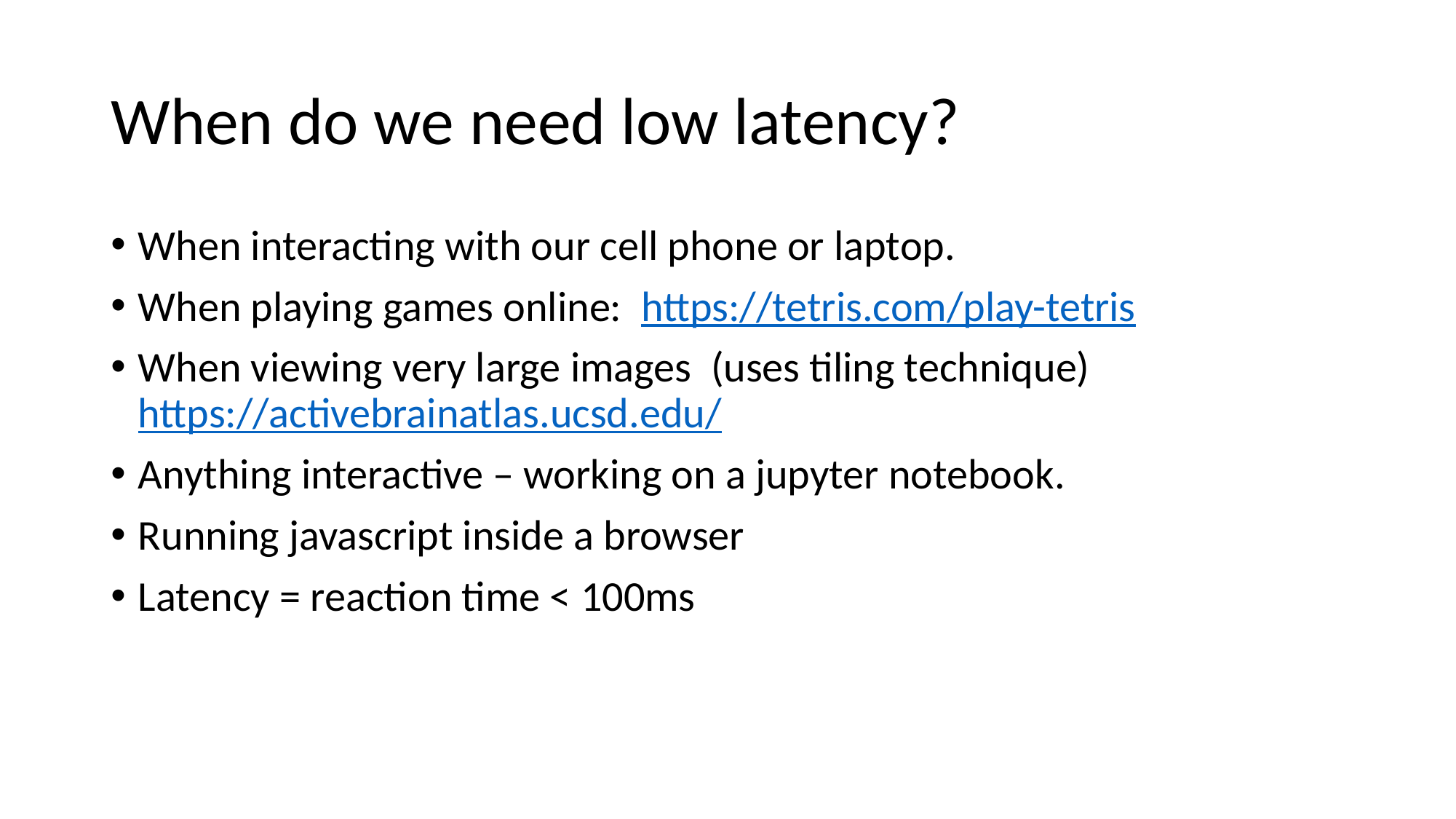

# When do we need low latency?
When interacting with our cell phone or laptop.
When playing games online:  https://tetris.com/play-tetris
When viewing very large images  (uses tiling technique)
https://activebrainatlas.ucsd.edu/
Anything interactive – working on a jupyter notebook.
Running javascript inside a browser
Latency = reaction time < 100ms